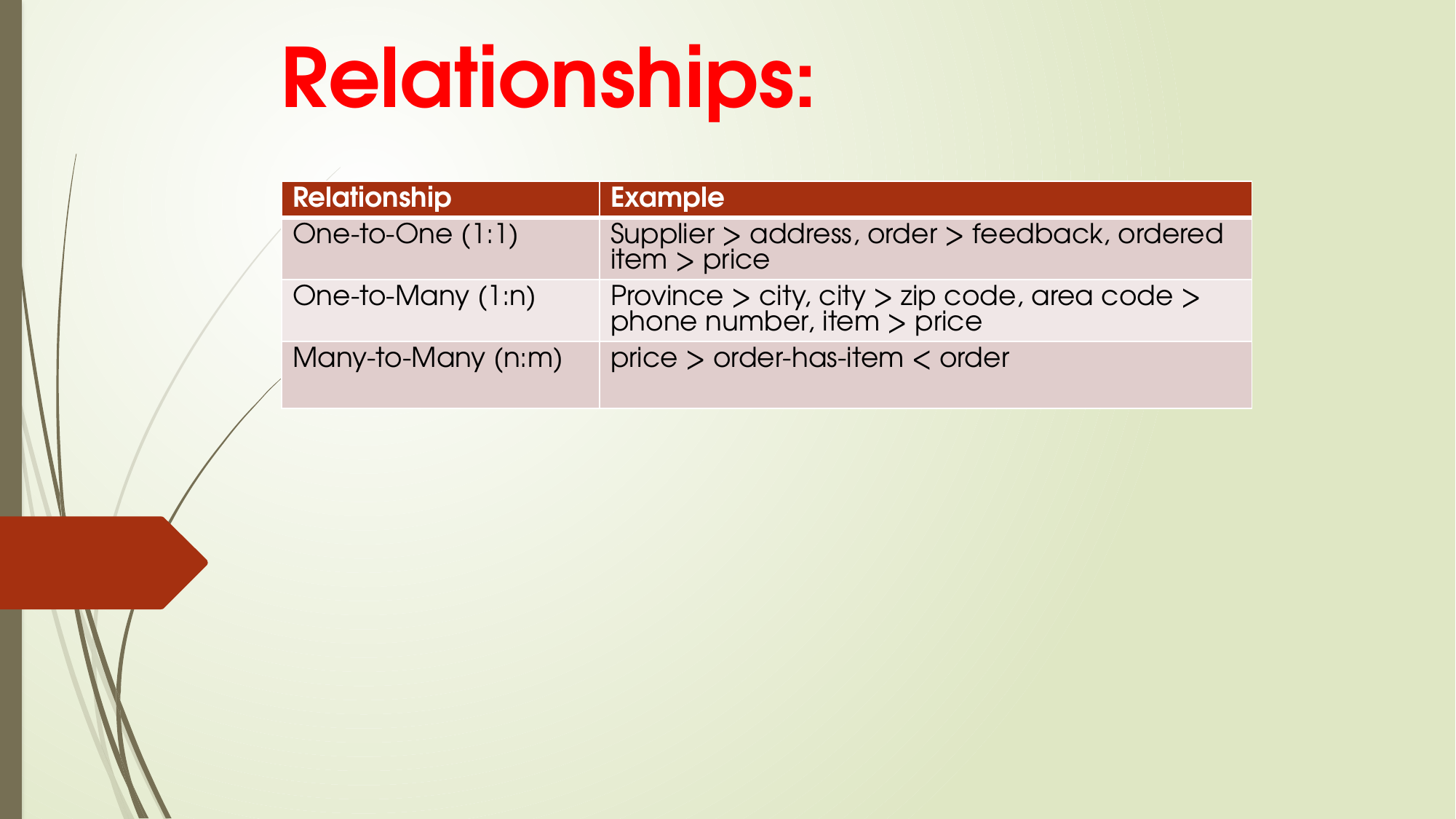

# Relationships:
| Relationship | Example |
| --- | --- |
| One-to-One (1:1) | Supplier > address, order > feedback, ordered item > price |
| One-to-Many (1:n) | Province > city, city > zip code, area code > phone number, item > price |
| Many-to-Many (n:m) | price > order-has-item < order |